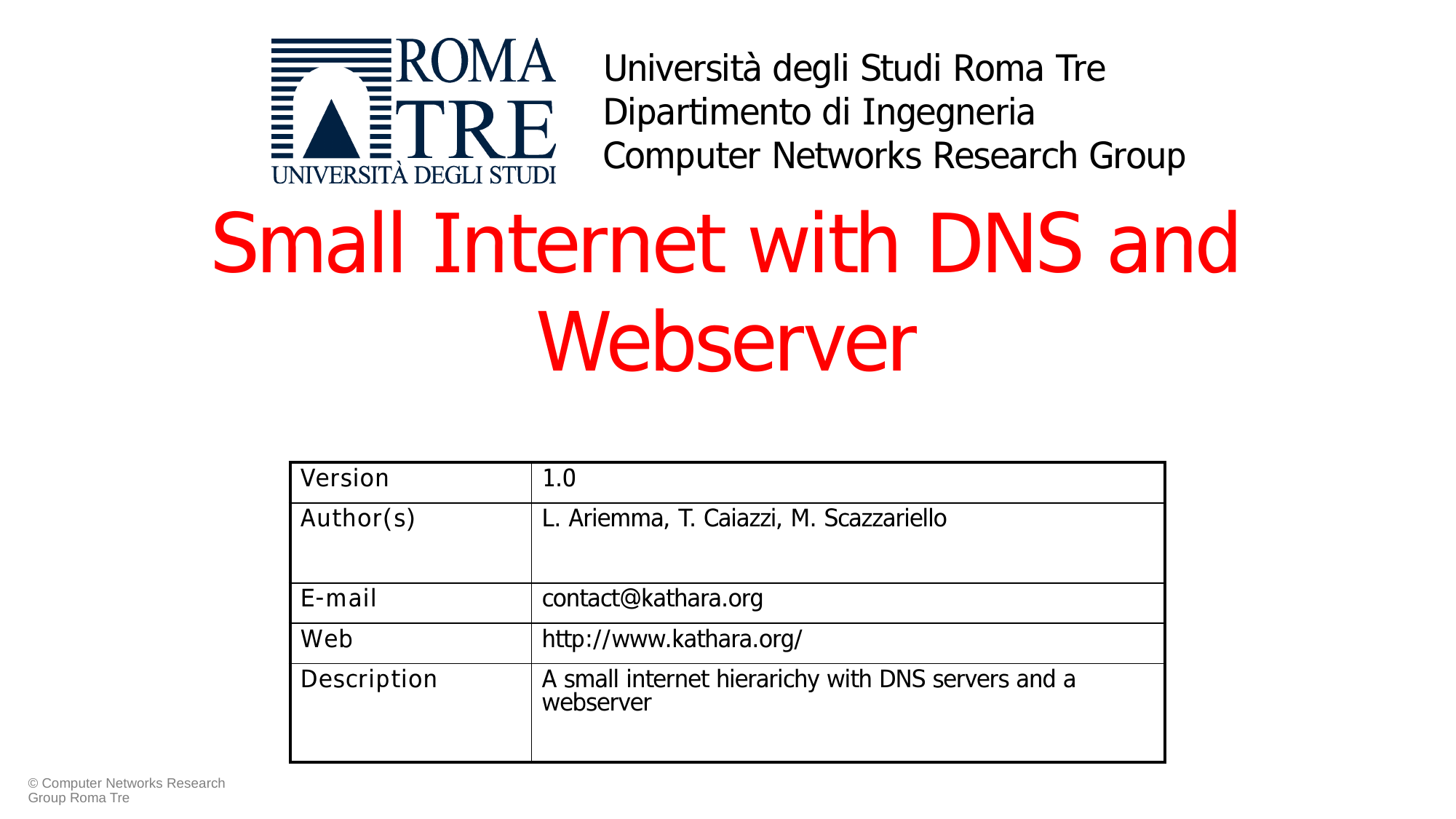

# Small Internet with DNS and Webserver

| Version | 1.0 |
| --- | --- |
| Author(s) | L. Ariemma, T. Caiazzi, M. Scazzariello |
| E-mail | contact@kathara.org |
| Web | http://www.kathara.org/ |
| Description | A small internet hierarichy with DNS servers and a webserver |